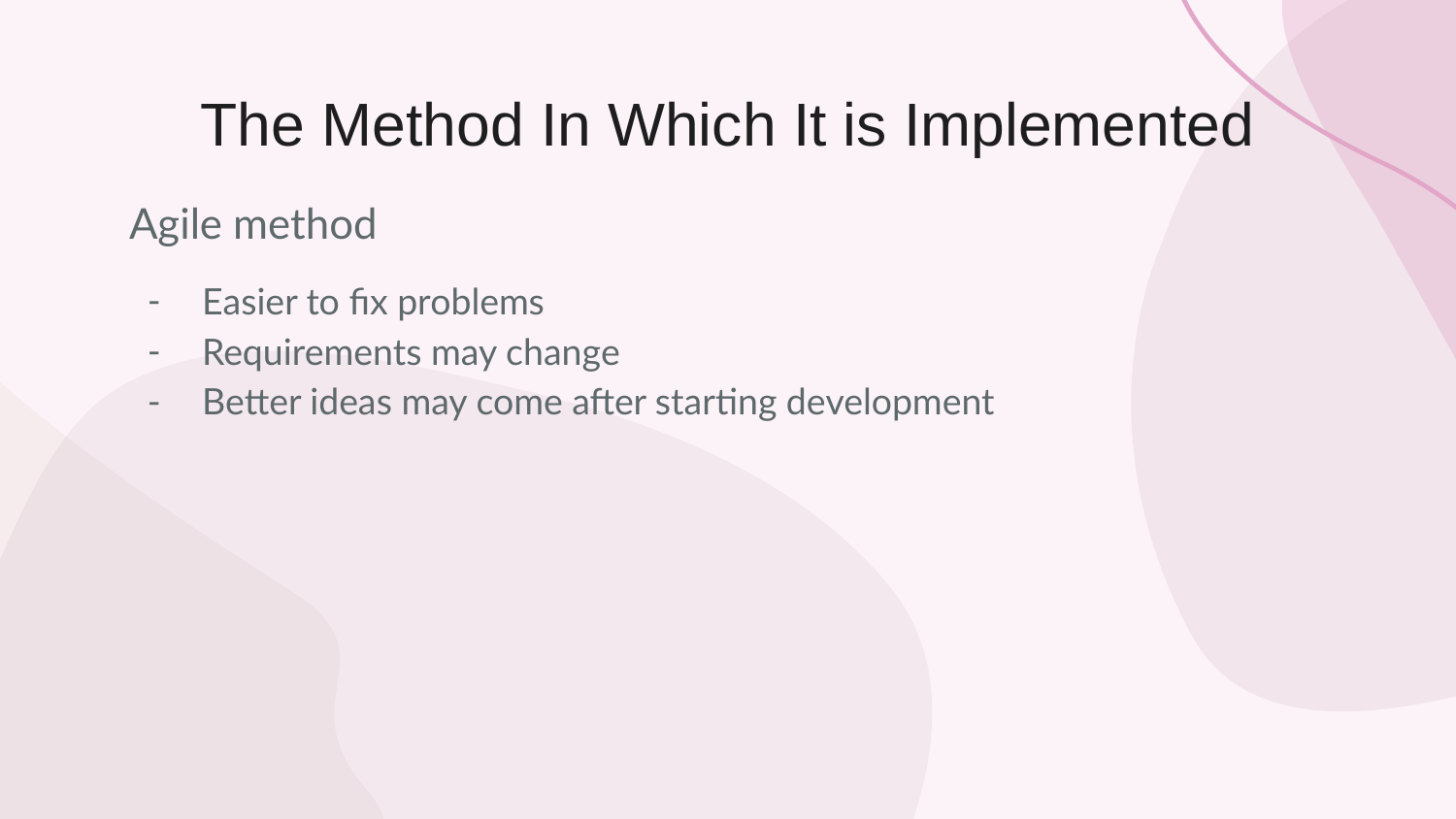

# The Method In Which It is Implemented
Agile method
Easier to fix problems
Requirements may change
Better ideas may come after starting development